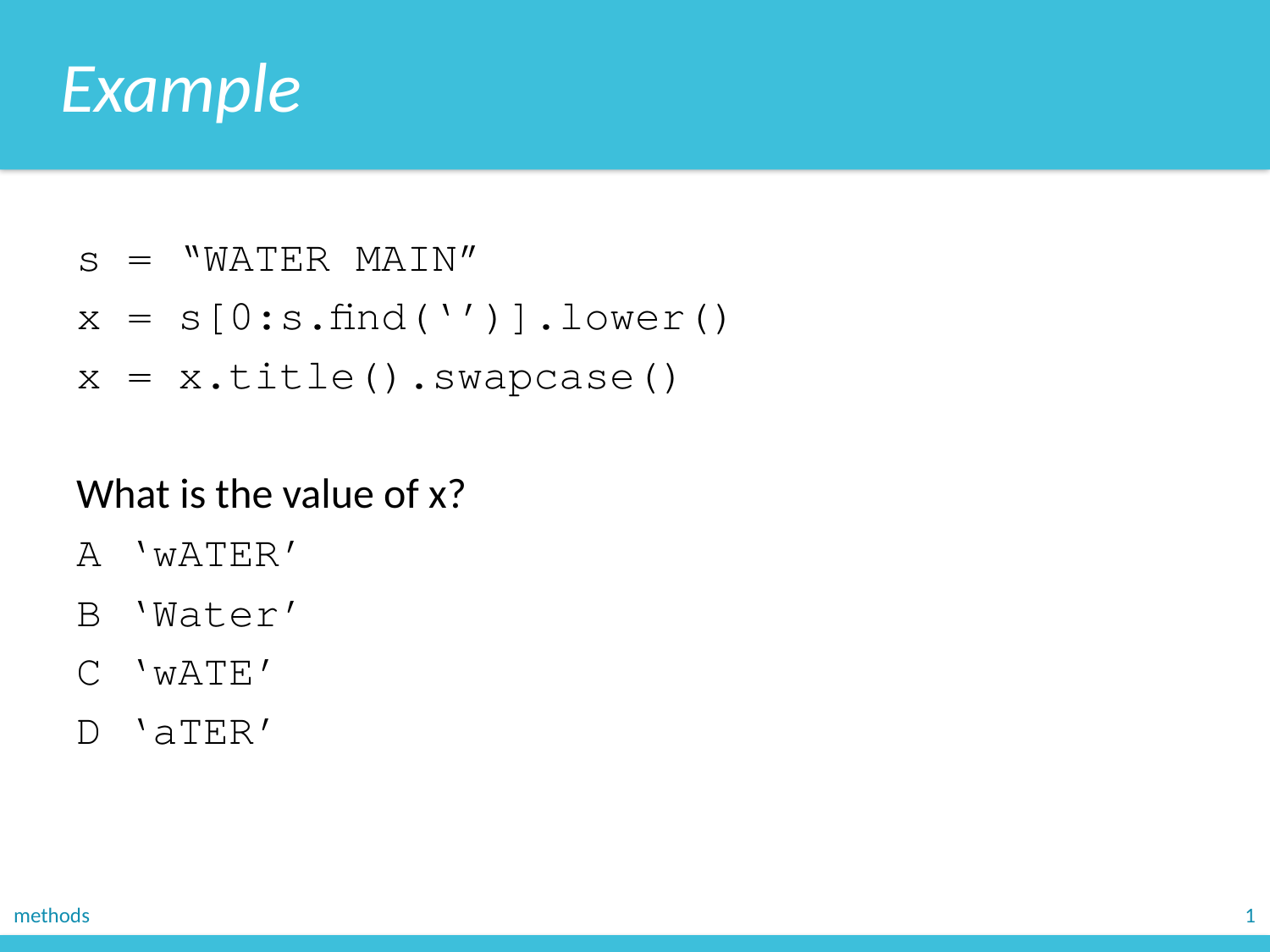

Example
s = “WATER MAIN”
x = s[0:s.find(‘’)].lower()
x = x.title().swapcase()

What is the value of x?
A ‘wATER’
B ‘Water’
C ‘wATE’
D ‘aTER’
methods
1